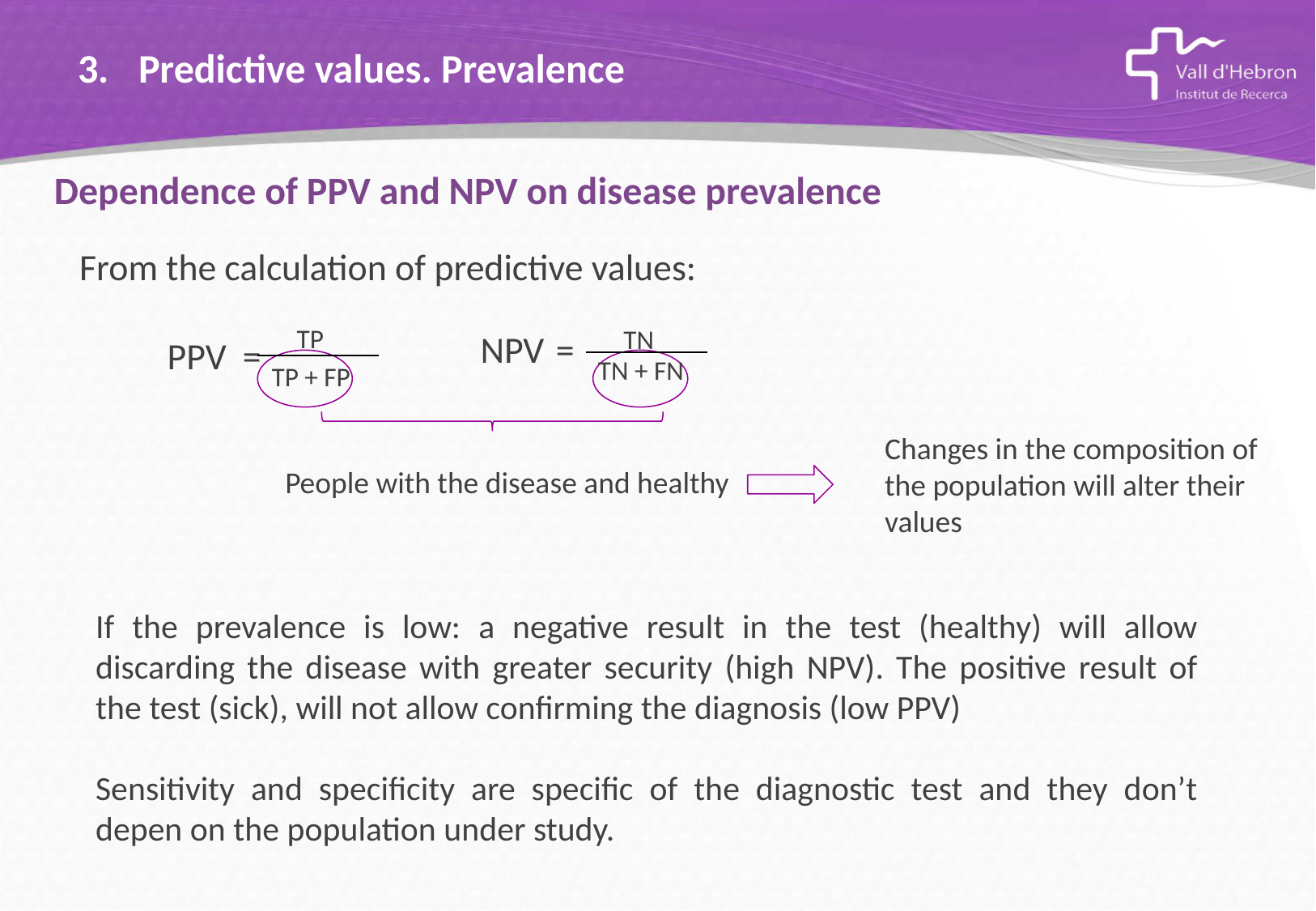

# Predictive values. Prevalence
Dependence of PPV and NPV on disease prevalence
From the calculation of predictive values:

TP
TN
NPV =
PPV =
TN + FN

TP + FP
Changes in the composition of the population will alter their values
People with the disease and healthy

If the prevalence is low: a negative result in the test (healthy) will allow discarding the disease with greater security (high NPV). The positive result of the test (sick), will not allow confirming the diagnosis (low PPV)

Sensitivity and specificity are specific of the diagnostic test and they don’t depen on the population under study.